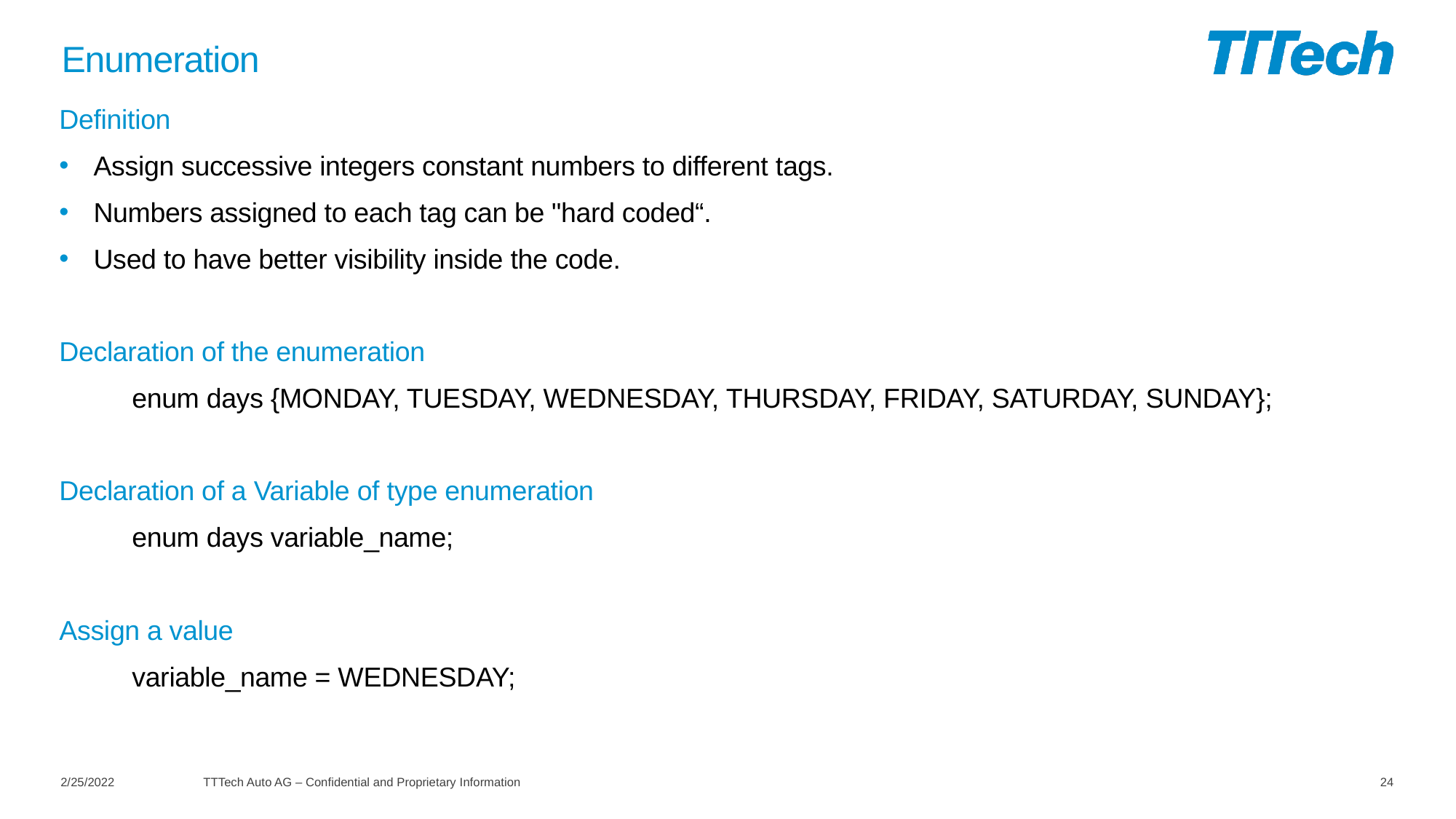

# Enumeration
Definition
Assign successive integers constant numbers to different tags.
Numbers assigned to each tag can be "hard coded“.
Used to have better visibility inside the code.

Declaration of the enumeration
enum days {MONDAY, TUESDAY, WEDNESDAY, THURSDAY, FRIDAY, SATURDAY, SUNDAY};

Declaration of a Variable of type enumeration
enum days variable_name;

Assign a value
variable_name = WEDNESDAY;
2/25/2022
TTTech Auto AG – Confidential and Proprietary Information
24